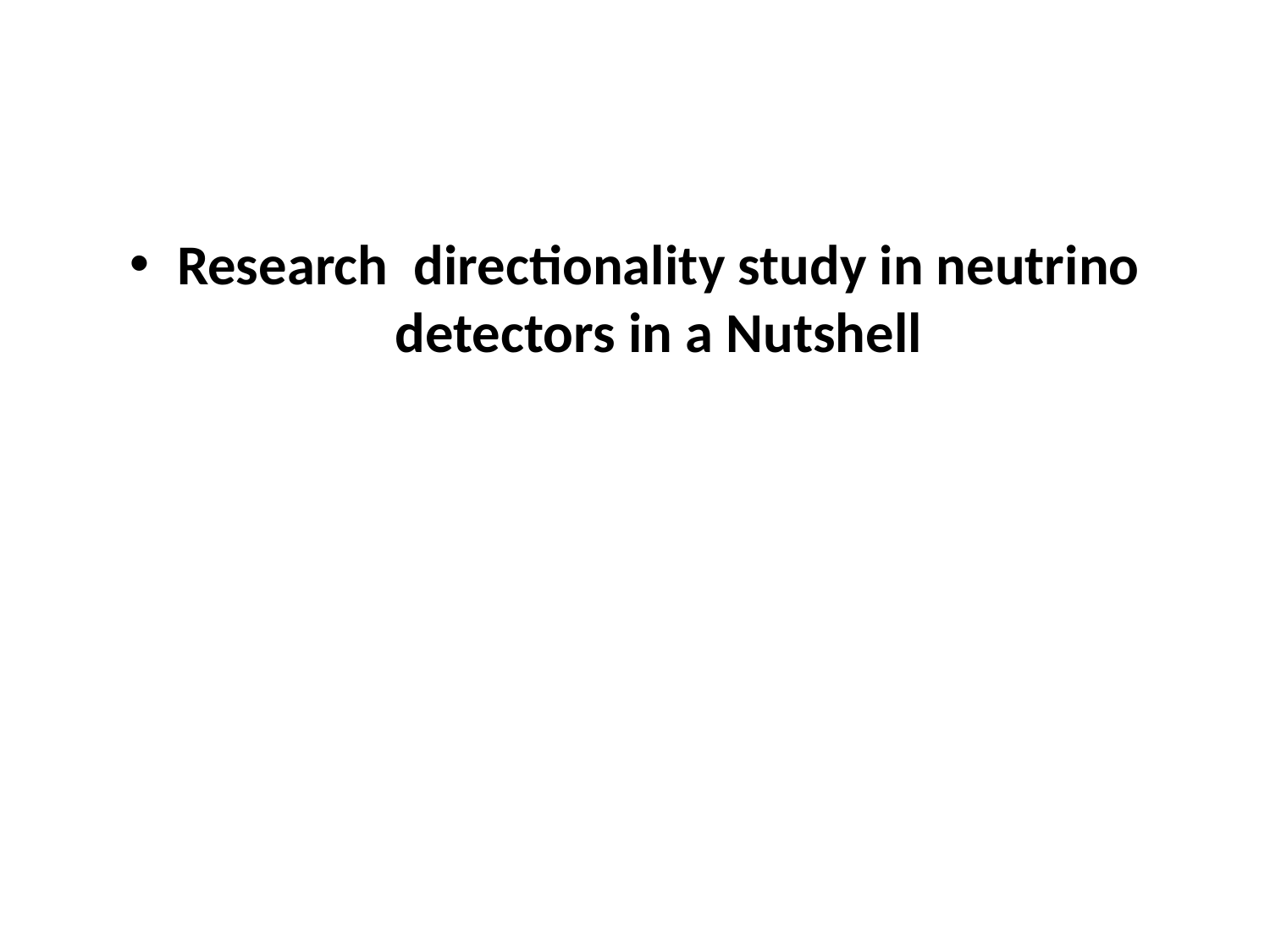

#
Research  directionality study in neutrino detectors in a Nutshell